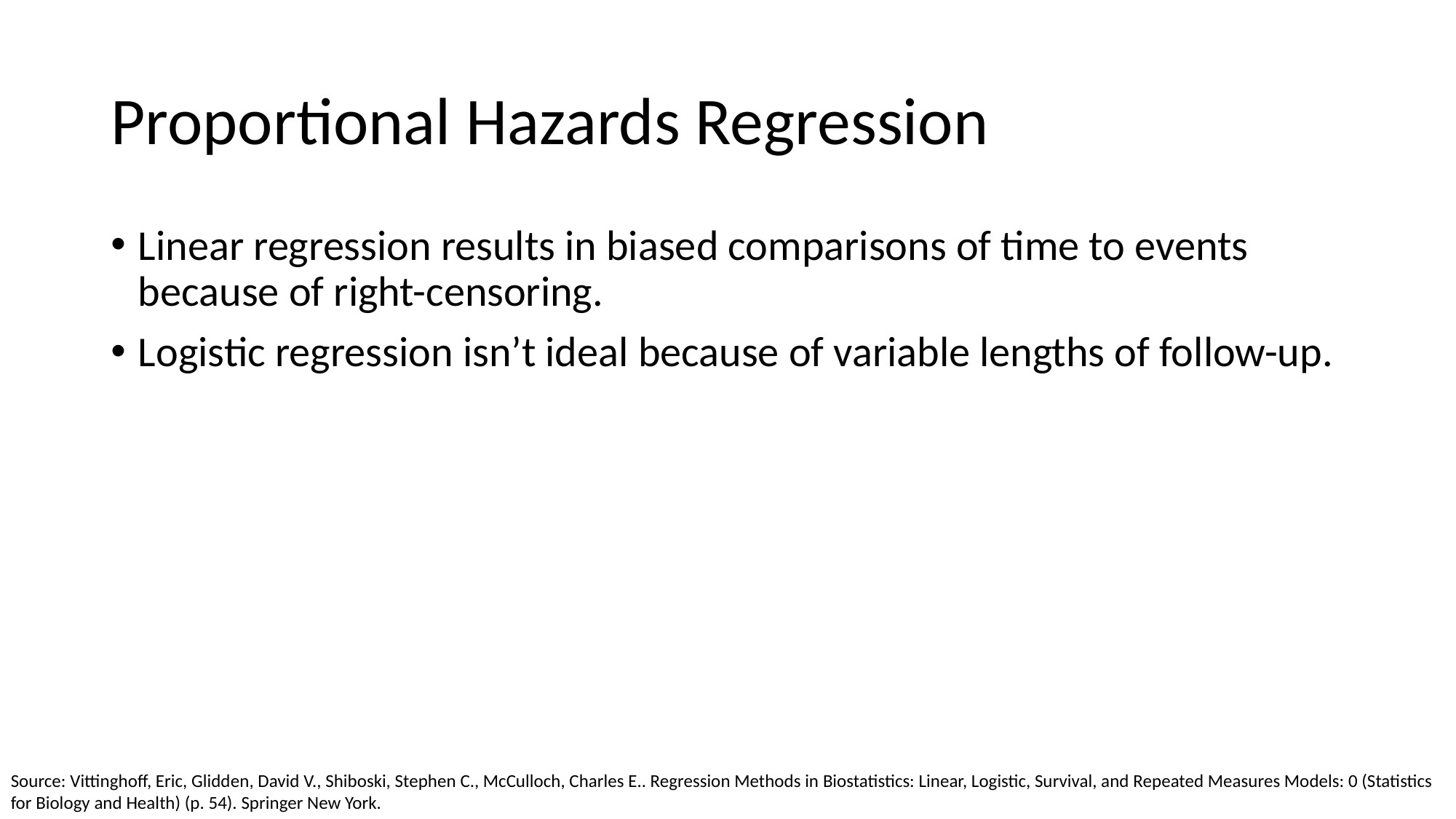

# Proportional Hazards Regression
Linear regression results in biased comparisons of time to events because of right-censoring.
Logistic regression isn’t ideal because of variable lengths of follow-up.
Source: Vittinghoff, Eric, Glidden, David V., Shiboski, Stephen C., McCulloch, Charles E.. Regression Methods in Biostatistics: Linear, Logistic, Survival, and Repeated Measures Models: 0 (Statistics for Biology and Health) (p. 54). Springer New York.